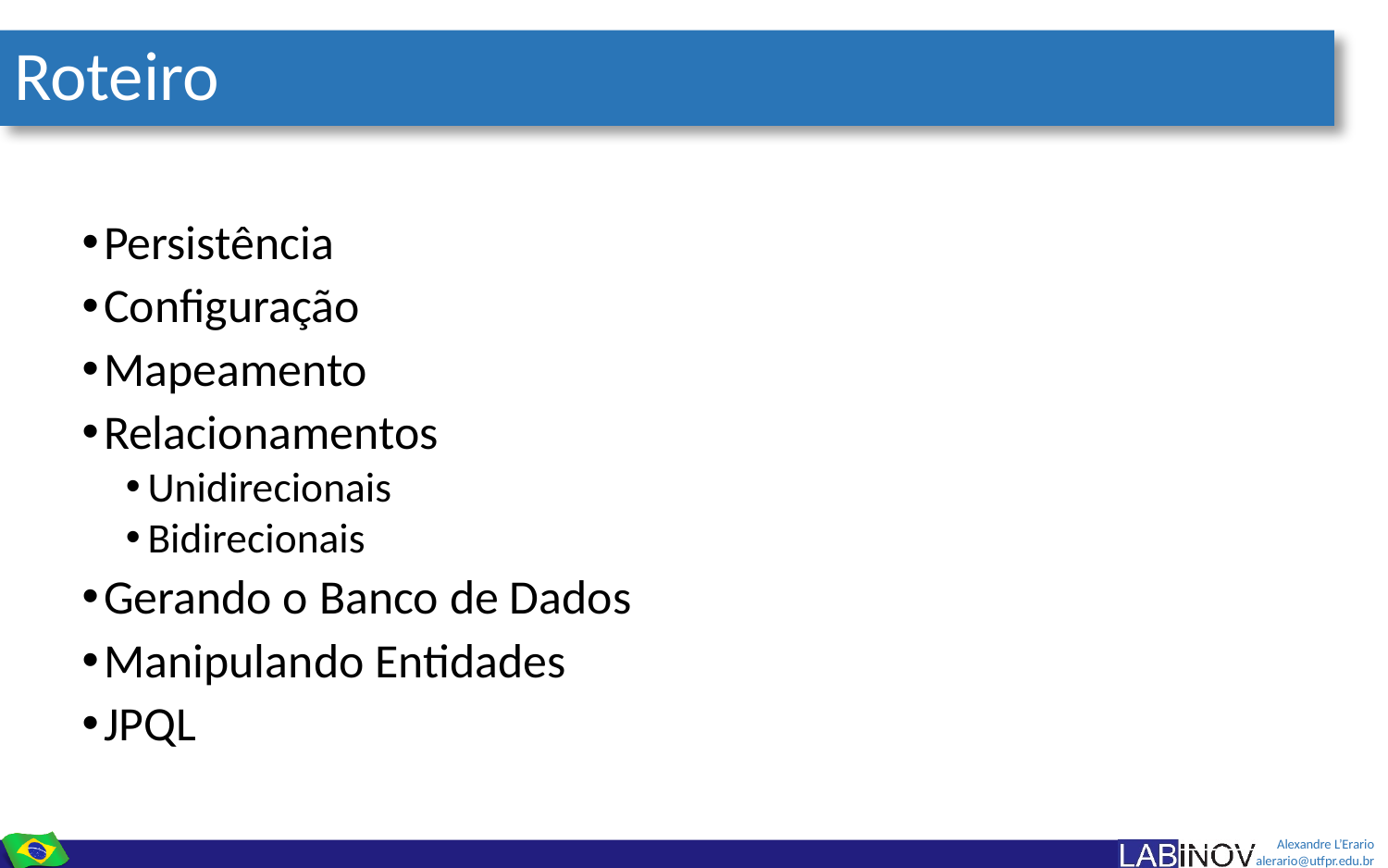

# Roteiro
Persistência
Configuração
Mapeamento
Relacionamentos
Unidirecionais
Bidirecionais
Gerando o Banco de Dados
Manipulando Entidades
JPQL